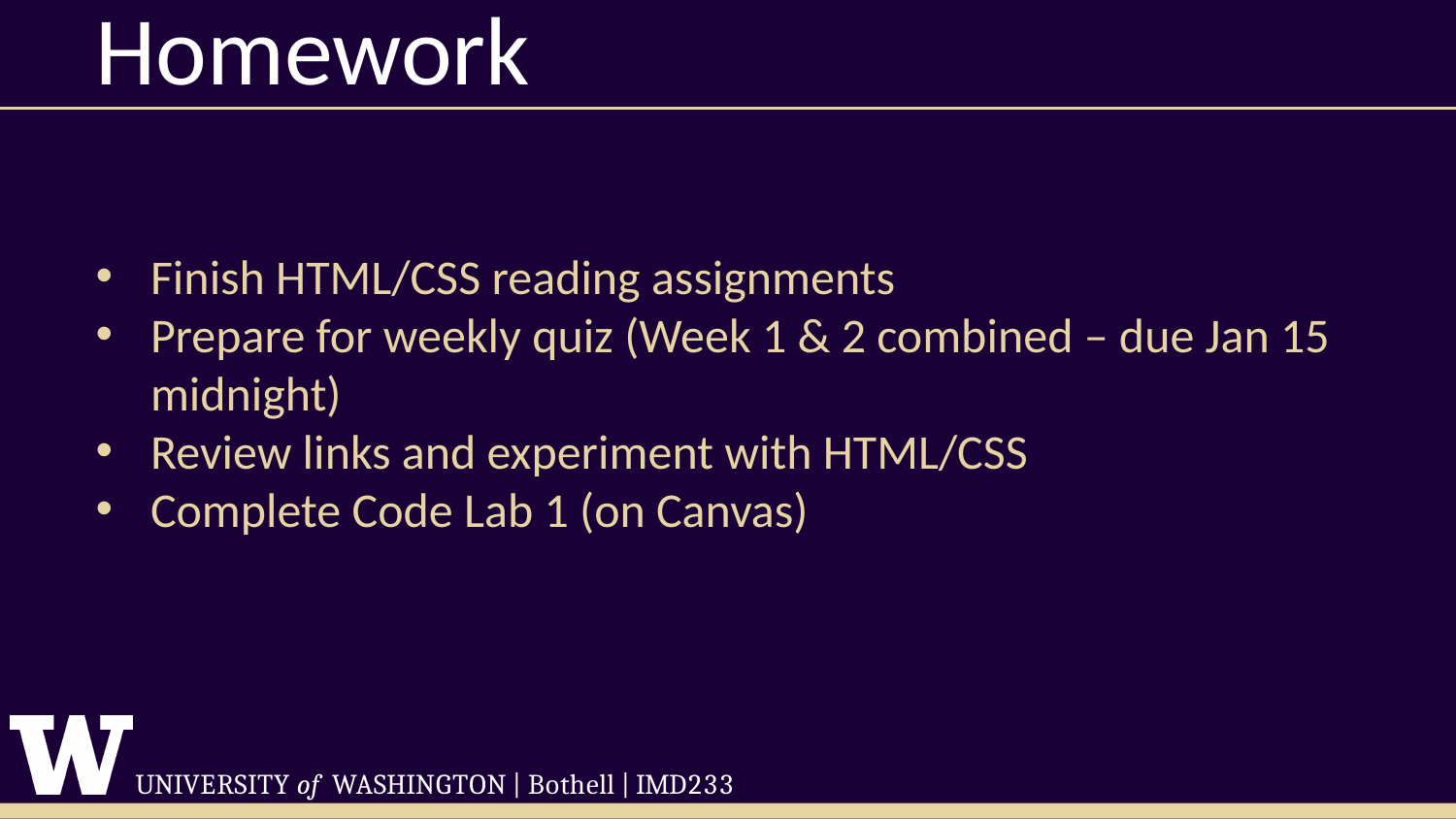

# Homework
Finish HTML/CSS reading assignments
Prepare for weekly quiz (Week 1 & 2 combined – due Jan 15 midnight)
Review links and experiment with HTML/CSS
Complete Code Lab 1 (on Canvas)